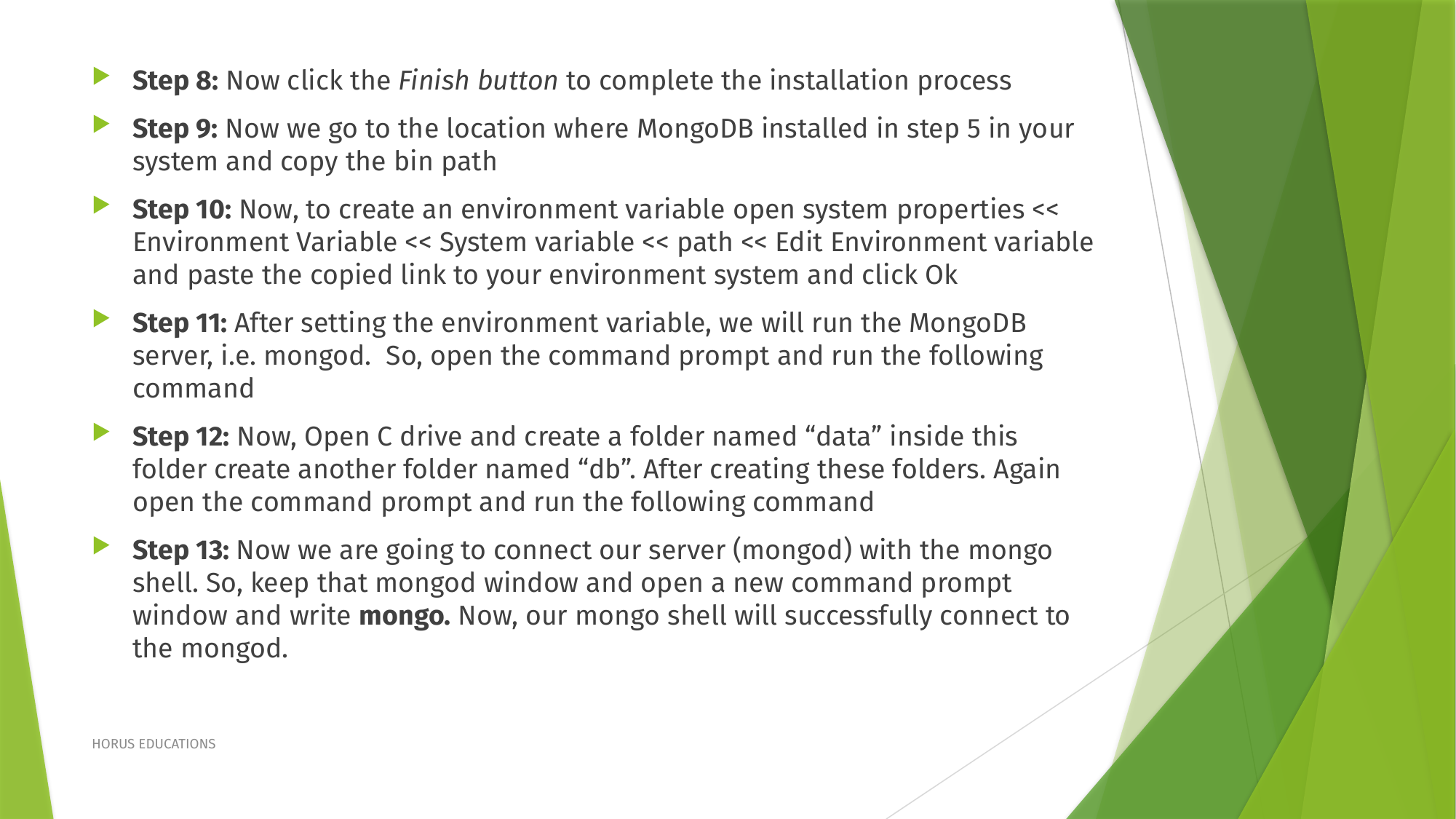

Step 8: Now click the Finish button to complete the installation process
Step 9: Now we go to the location where MongoDB installed in step 5 in your system and copy the bin path
Step 10: Now, to create an environment variable open system properties << Environment Variable << System variable << path << Edit Environment variable and paste the copied link to your environment system and click Ok
Step 11: After setting the environment variable, we will run the MongoDB server, i.e. mongod.  So, open the command prompt and run the following command
Step 12: Now, Open C drive and create a folder named “data” inside this folder create another folder named “db”. After creating these folders. Again open the command prompt and run the following command
Step 13: Now we are going to connect our server (mongod) with the mongo shell. So, keep that mongod window and open a new command prompt window and write mongo. Now, our mongo shell will successfully connect to the mongod.
HORUS EDUCATIONS